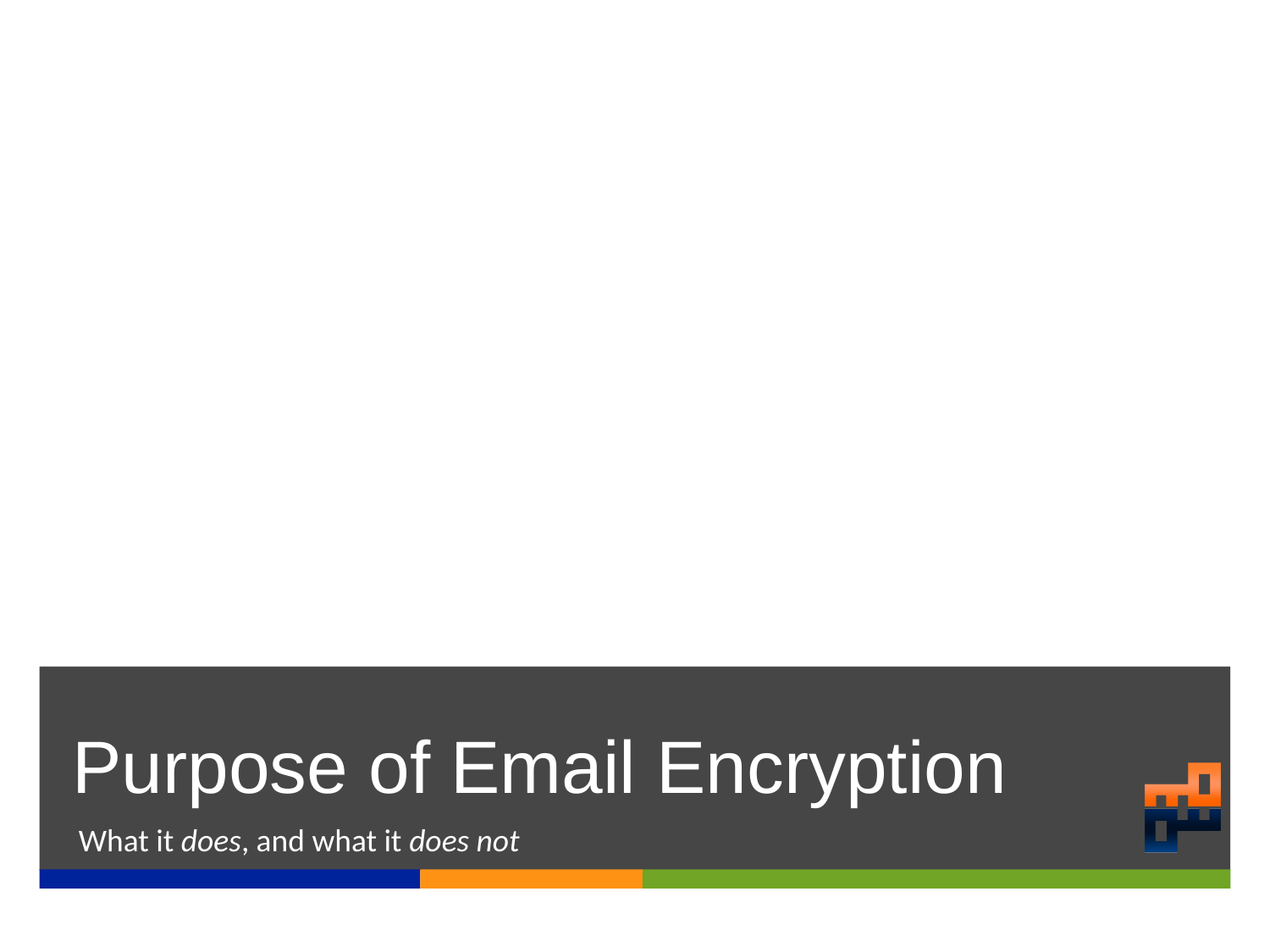

# Purpose of Email Encryption
What it does, and what it does not